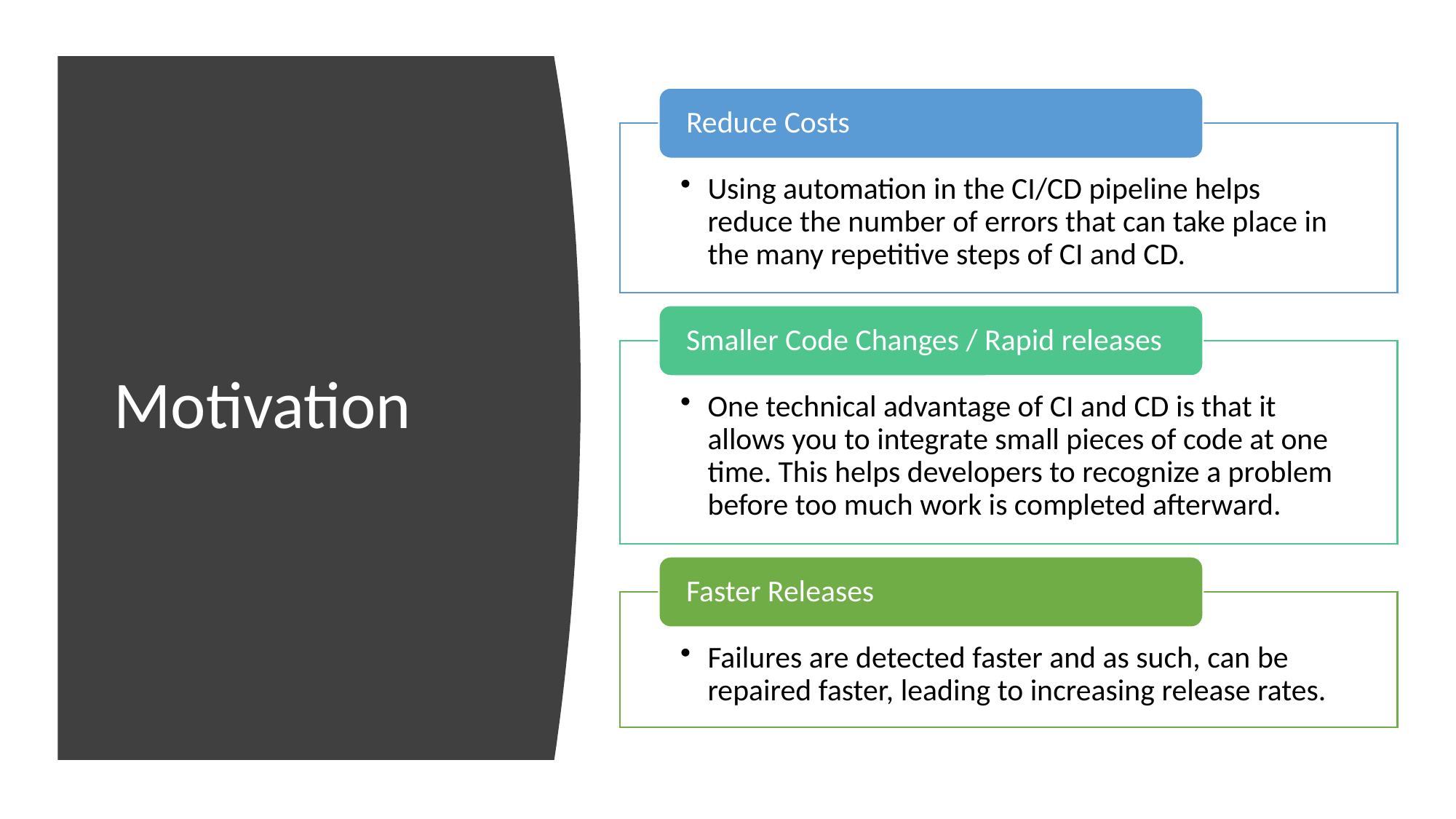

Using automation in the CI/CD pipeline helps reduce the number of errors that can take place in the many repetitive steps of CI and CD.
Reduce Costs
One technical advantage of CI and CD is that it allows you to integrate small pieces of code at one time. This helps developers to recognize a problem before too much work is completed afterward.
Smaller Code Changes / Rapid releases
Failures are detected faster and as such, can be repaired faster, leading to increasing release rates.
Faster Releases

# Motivation